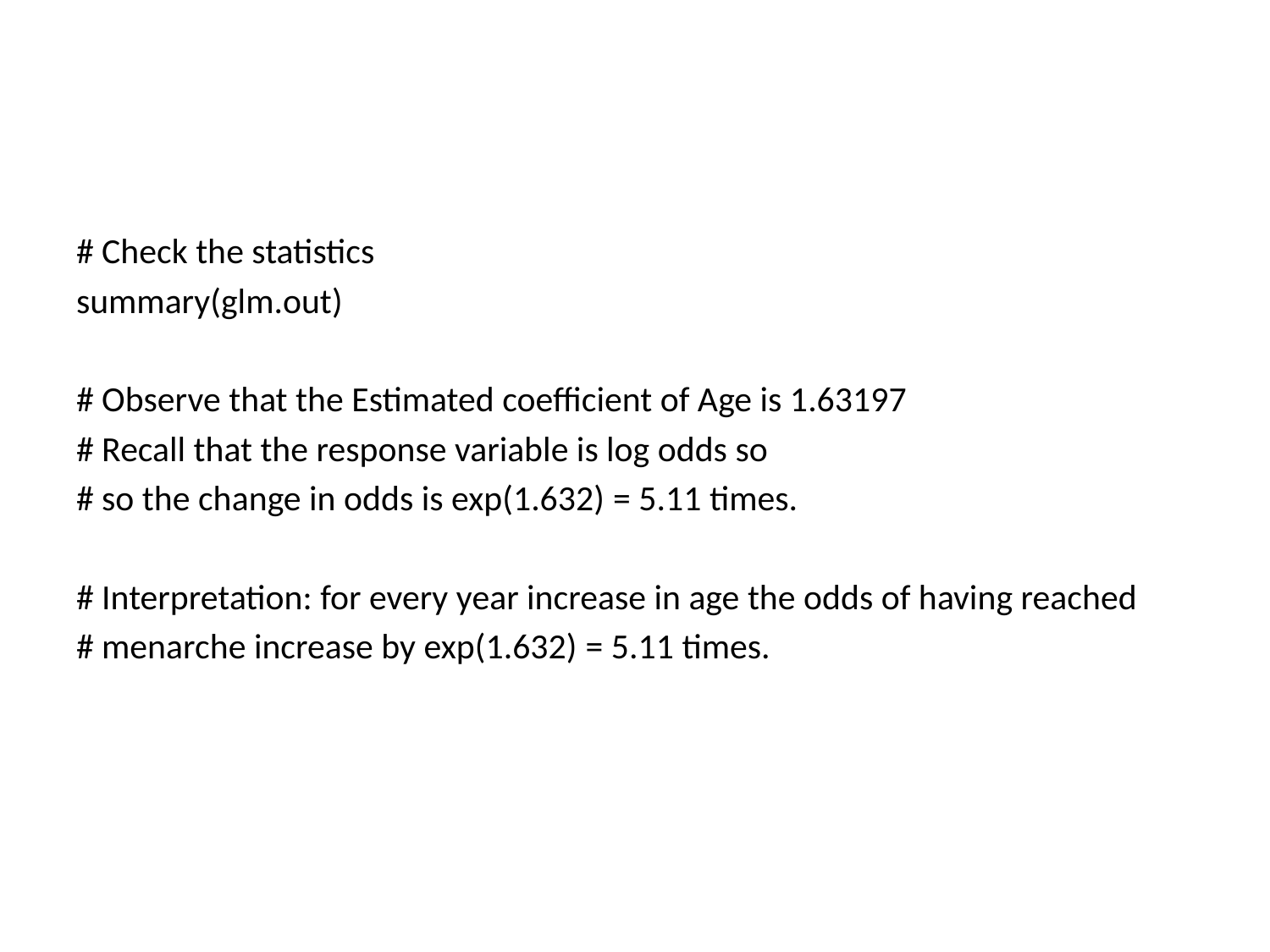

#
# Check the statistics
summary(glm.out)

# Observe that the Estimated coefficient of Age is 1.63197
# Recall that the response variable is log odds so
# so the change in odds is exp(1.632) = 5.11 times.

# Interpretation: for every year increase in age the odds of having reached
# menarche increase by exp(1.632) = 5.11 times.